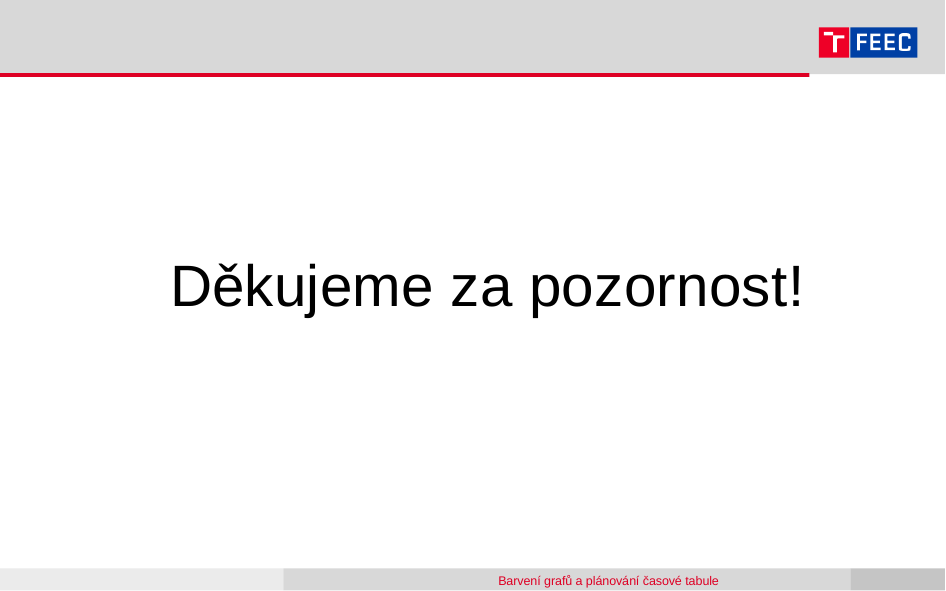

# Děkujeme za pozornost!

Barvení grafů a plánování časové tabule